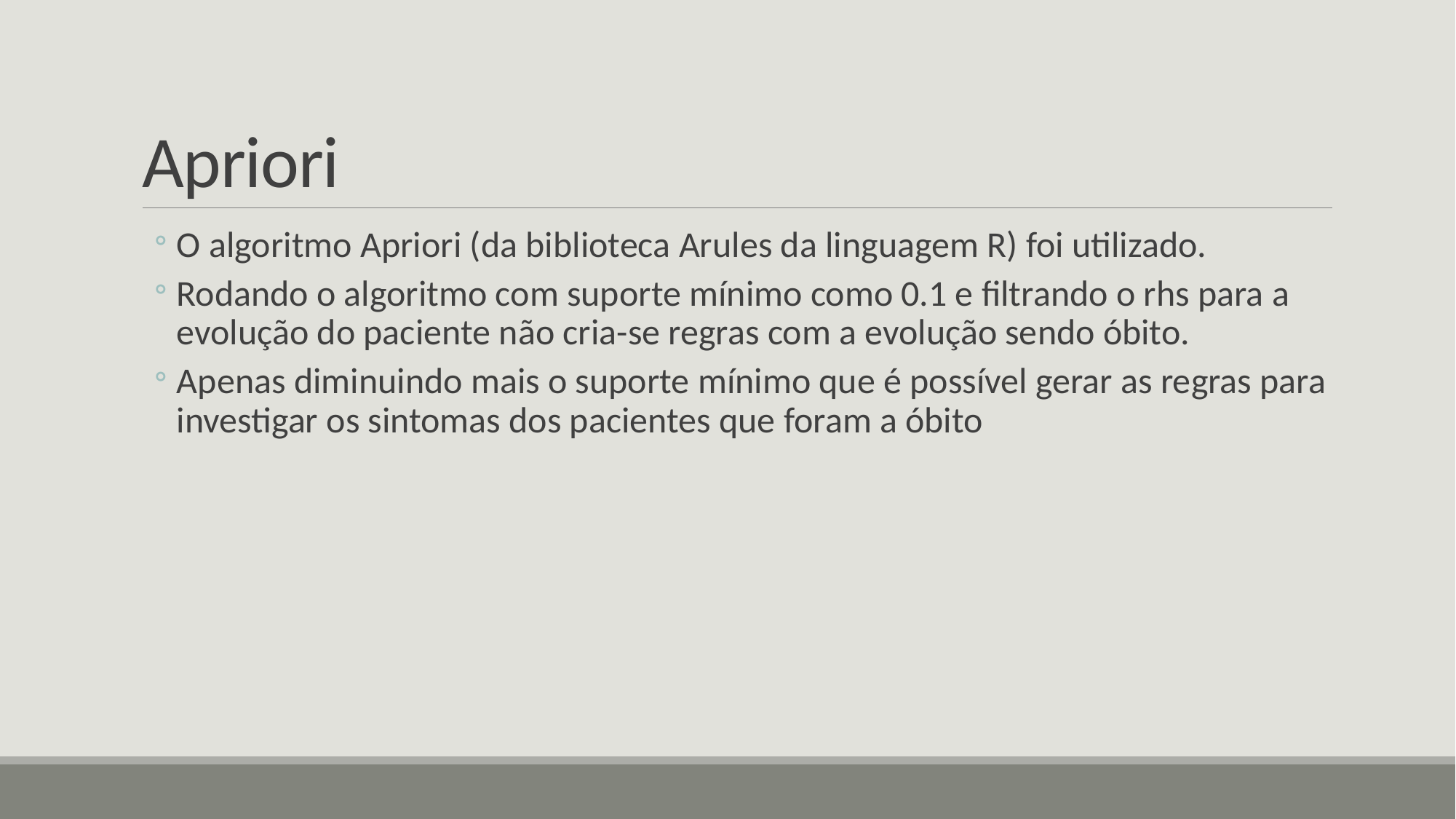

# Apriori
O algoritmo Apriori (da biblioteca Arules da linguagem R) foi utilizado.
Rodando o algoritmo com suporte mínimo como 0.1 e filtrando o rhs para a evolução do paciente não cria-se regras com a evolução sendo óbito.
Apenas diminuindo mais o suporte mínimo que é possível gerar as regras para investigar os sintomas dos pacientes que foram a óbito